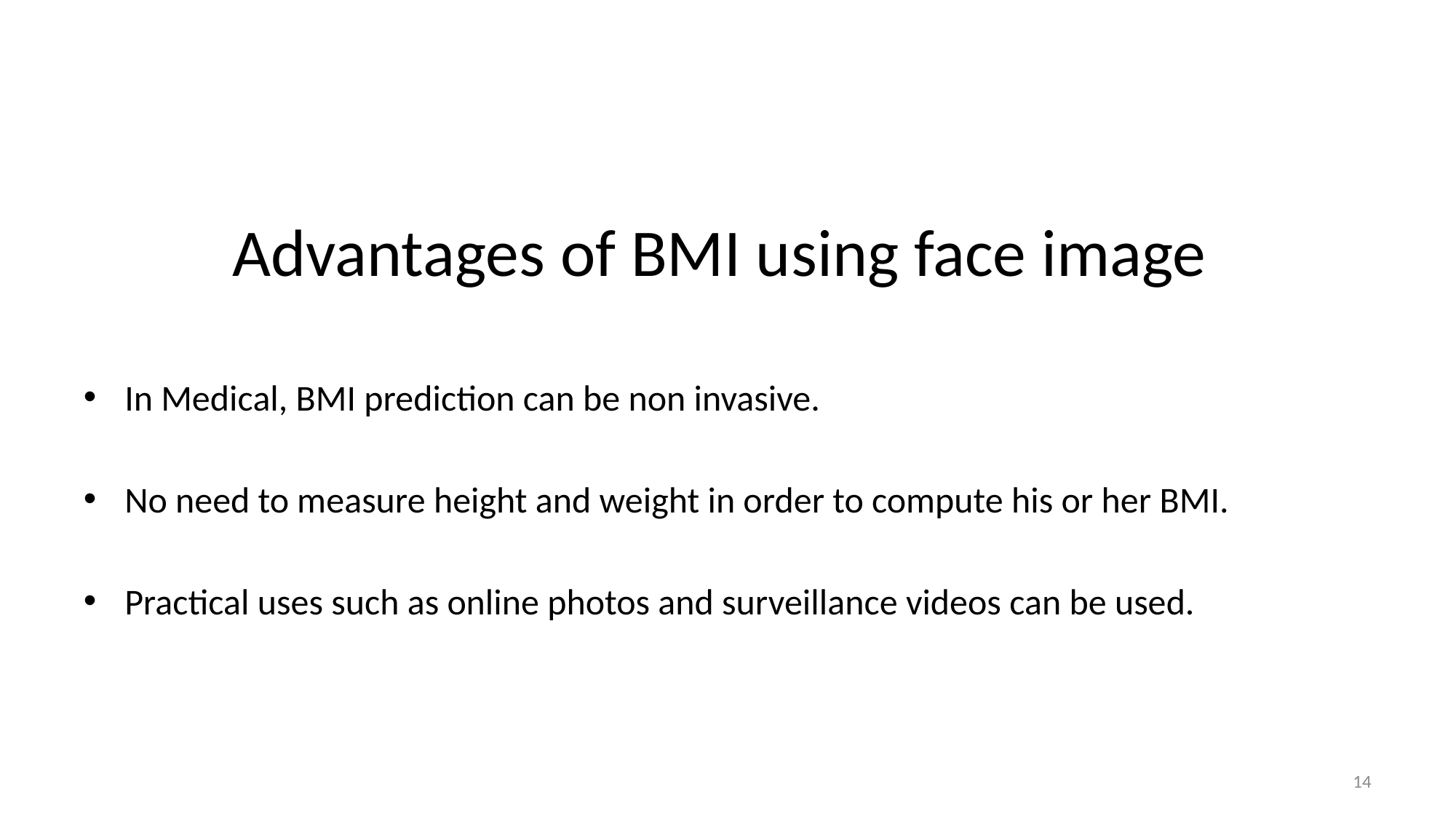

# Advantages of BMI using face image
In Medical, BMI prediction can be non invasive.

No need to measure height and weight in order to compute his or her BMI.

Practical uses such as online photos and surveillance videos can be used.

14